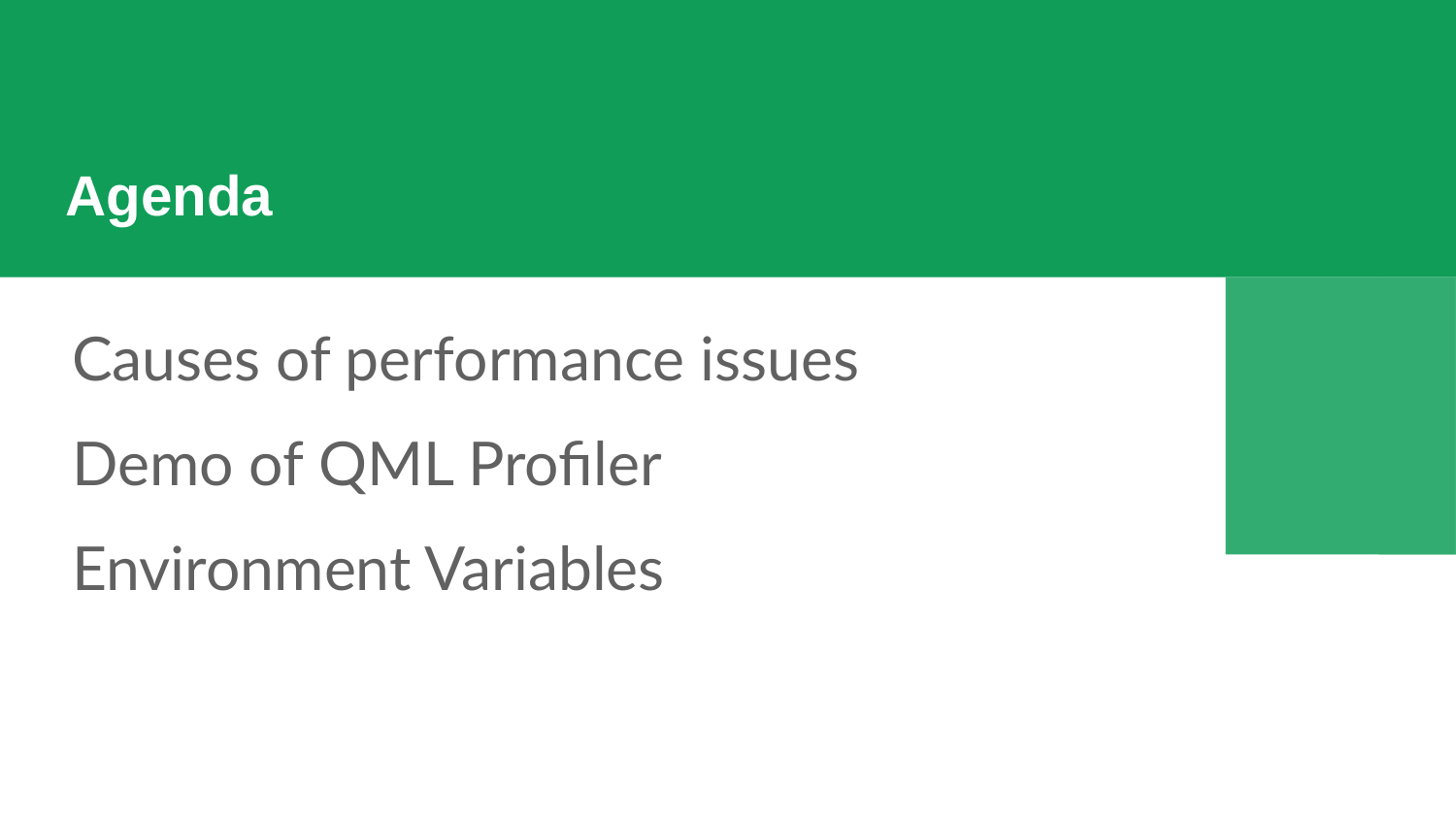

Agenda
Causes of performance issues
Demo of QML Profiler
Environment Variables